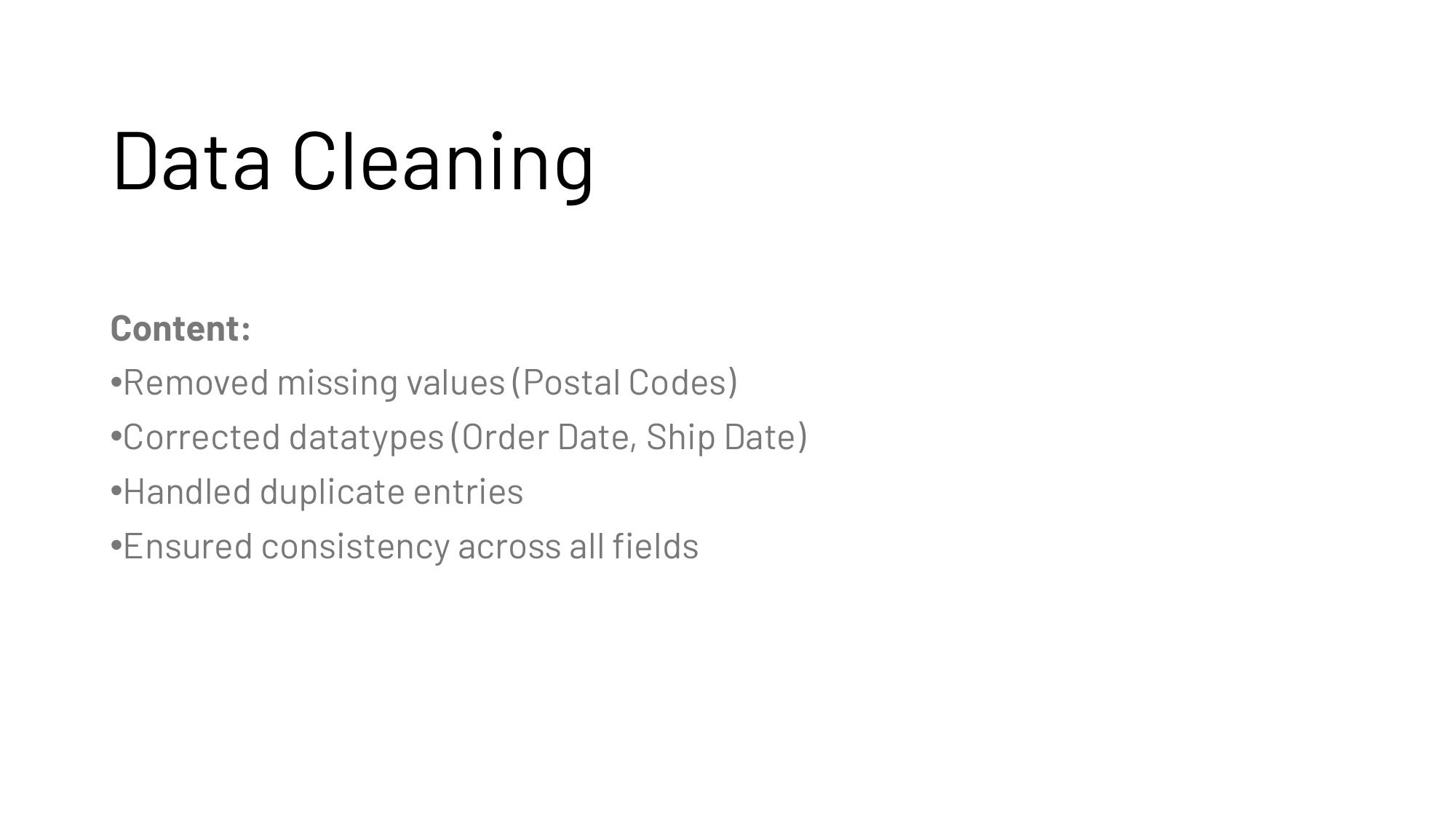

# Data Cleaning
Content:
Removed missing values (Postal Codes)
Corrected datatypes (Order Date, Ship Date)
Handled duplicate entries
Ensured consistency across all fields